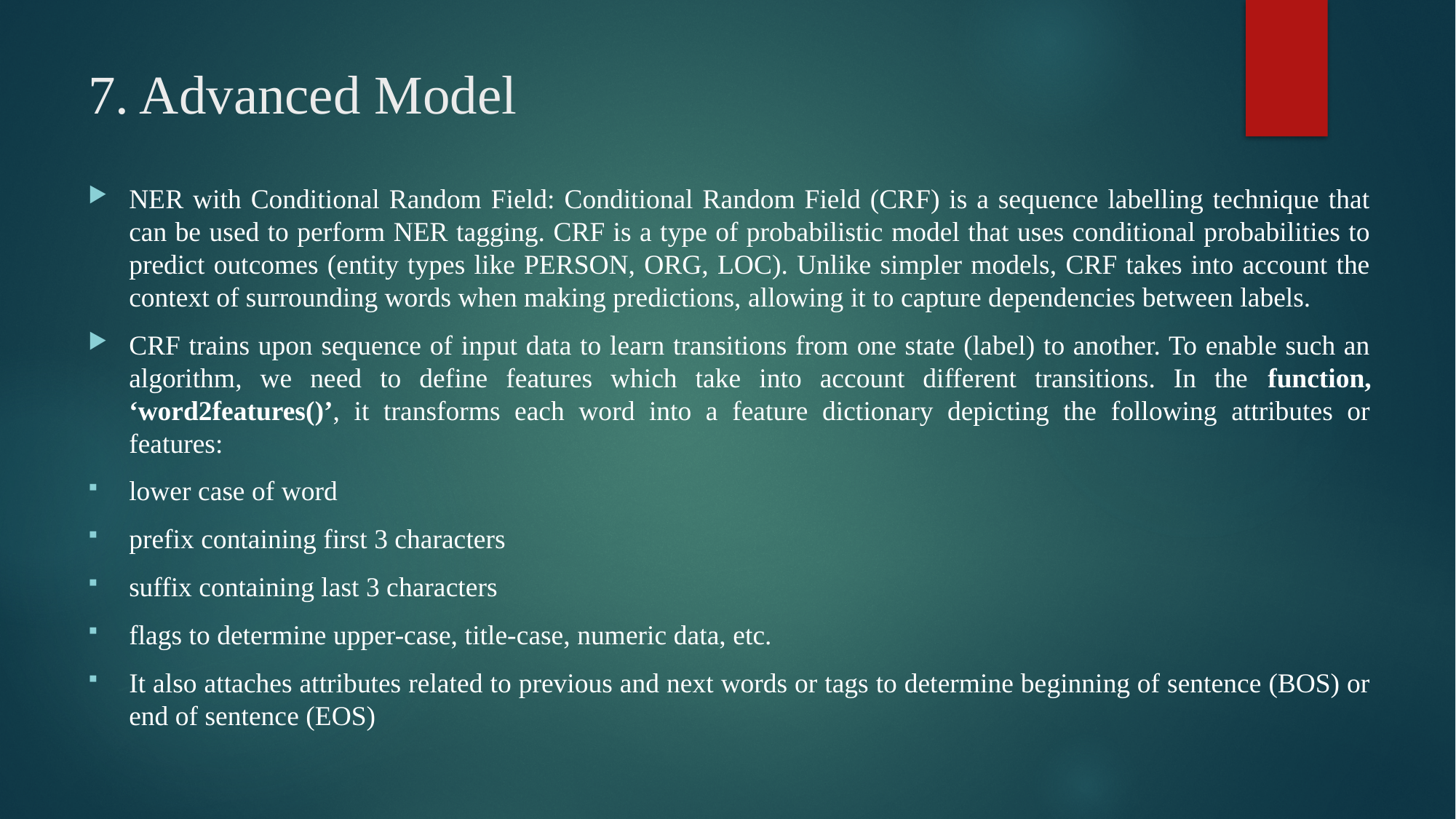

# 7. Advanced Model
NER with Conditional Random Field: Conditional Random Field (CRF) is a sequence labelling technique that can be used to perform NER tagging. CRF is a type of probabilistic model that uses conditional probabilities to predict outcomes (entity types like PERSON, ORG, LOC). Unlike simpler models, CRF takes into account the context of surrounding words when making predictions, allowing it to capture dependencies between labels.
CRF trains upon sequence of input data to learn transitions from one state (label) to another. To enable such an algorithm, we need to define features which take into account different transitions. In the function, ‘word2features()’, it transforms each word into a feature dictionary depicting the following attributes or features:
lower case of word
prefix containing first 3 characters
suffix containing last 3 characters
flags to determine upper-case, title-case, numeric data, etc.
It also attaches attributes related to previous and next words or tags to determine beginning of sentence (BOS) or end of sentence (EOS)